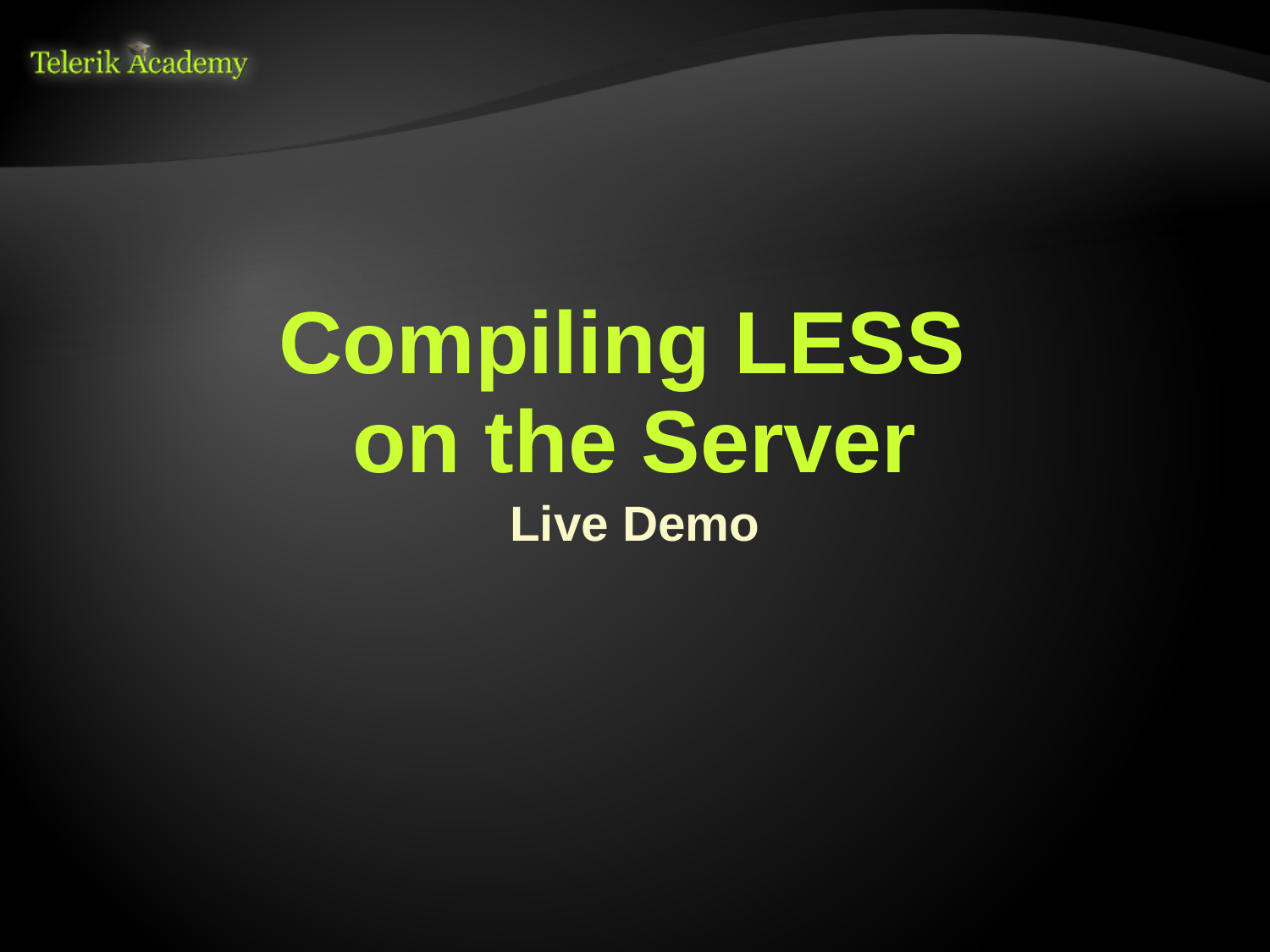

# Compiling LESS on the Server
Live Demo